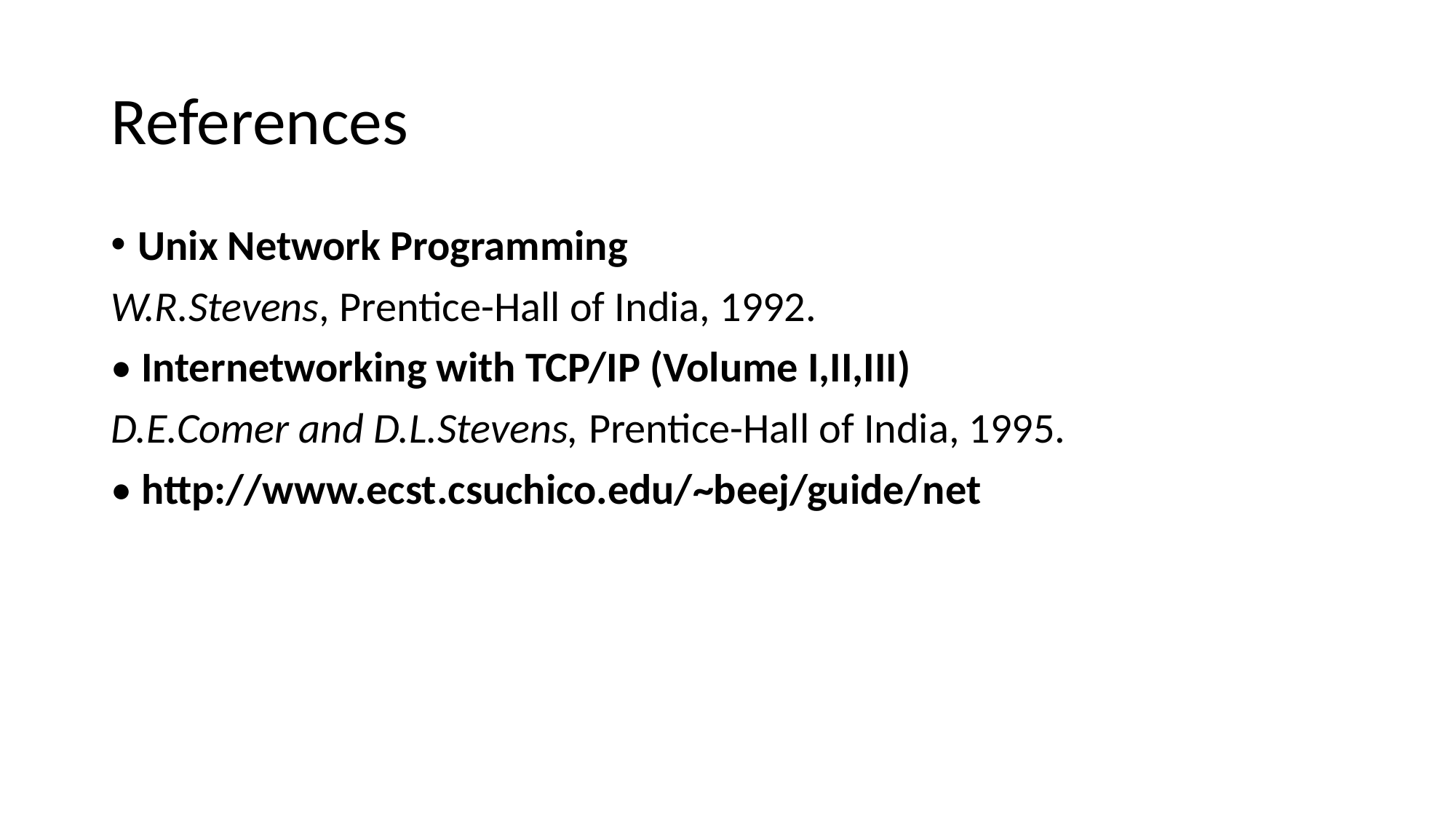

References
Unix Network Programming
W.R.Stevens, Prentice-Hall of India, 1992.
• Internetworking with TCP/IP (Volume I,II,III)
D.E.Comer and D.L.Stevens, Prentice-Hall of India, 1995.
• http://www.ecst.csuchico.edu/~beej/guide/net